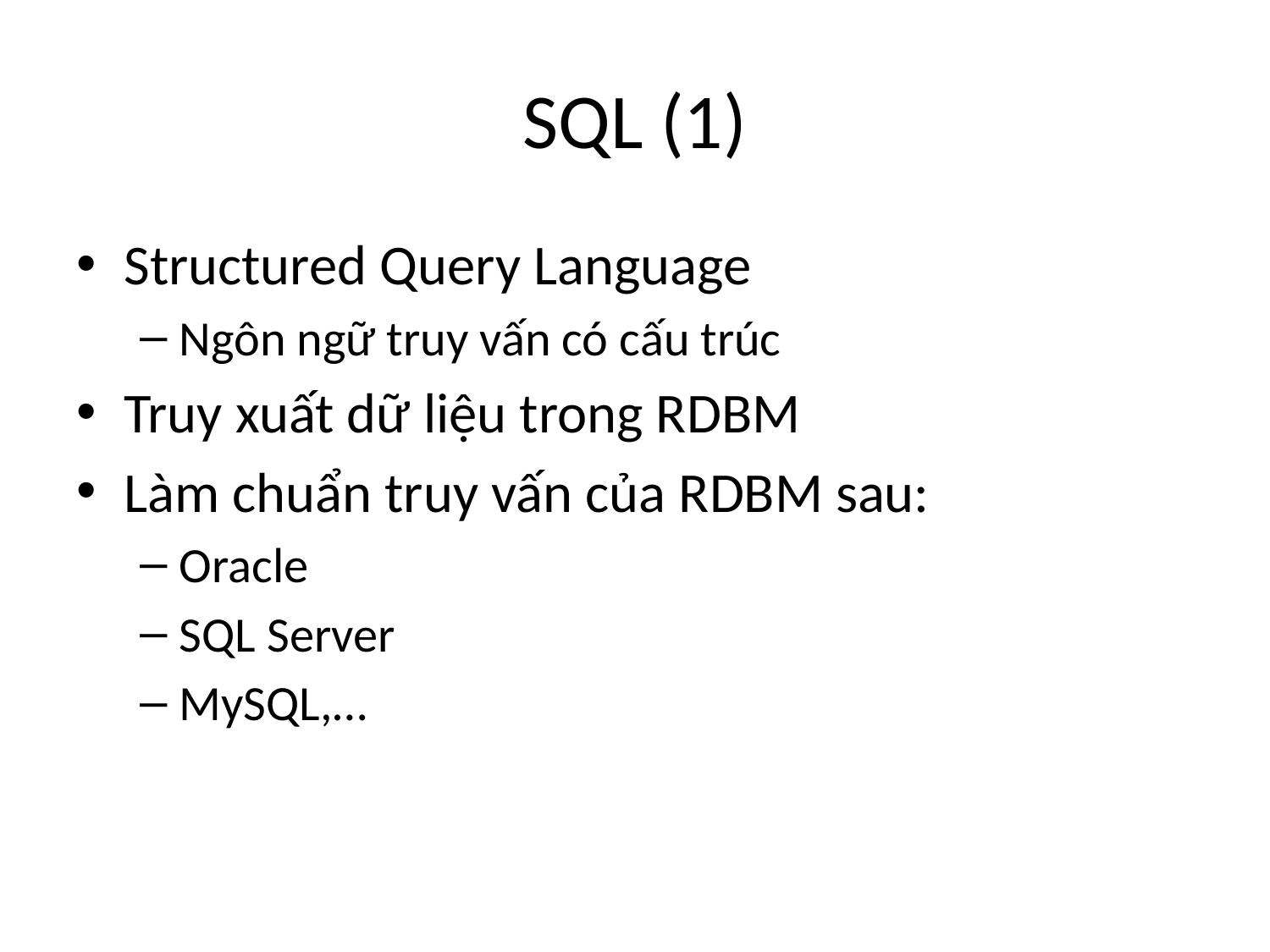

# SQL (1)
Structured Query Language
Ngôn ngữ truy vấn có cấu trúc
Truy xuất dữ liệu trong RDBM
Làm chuẩn truy vấn của RDBM sau:
Oracle
SQL Server
MySQL,…